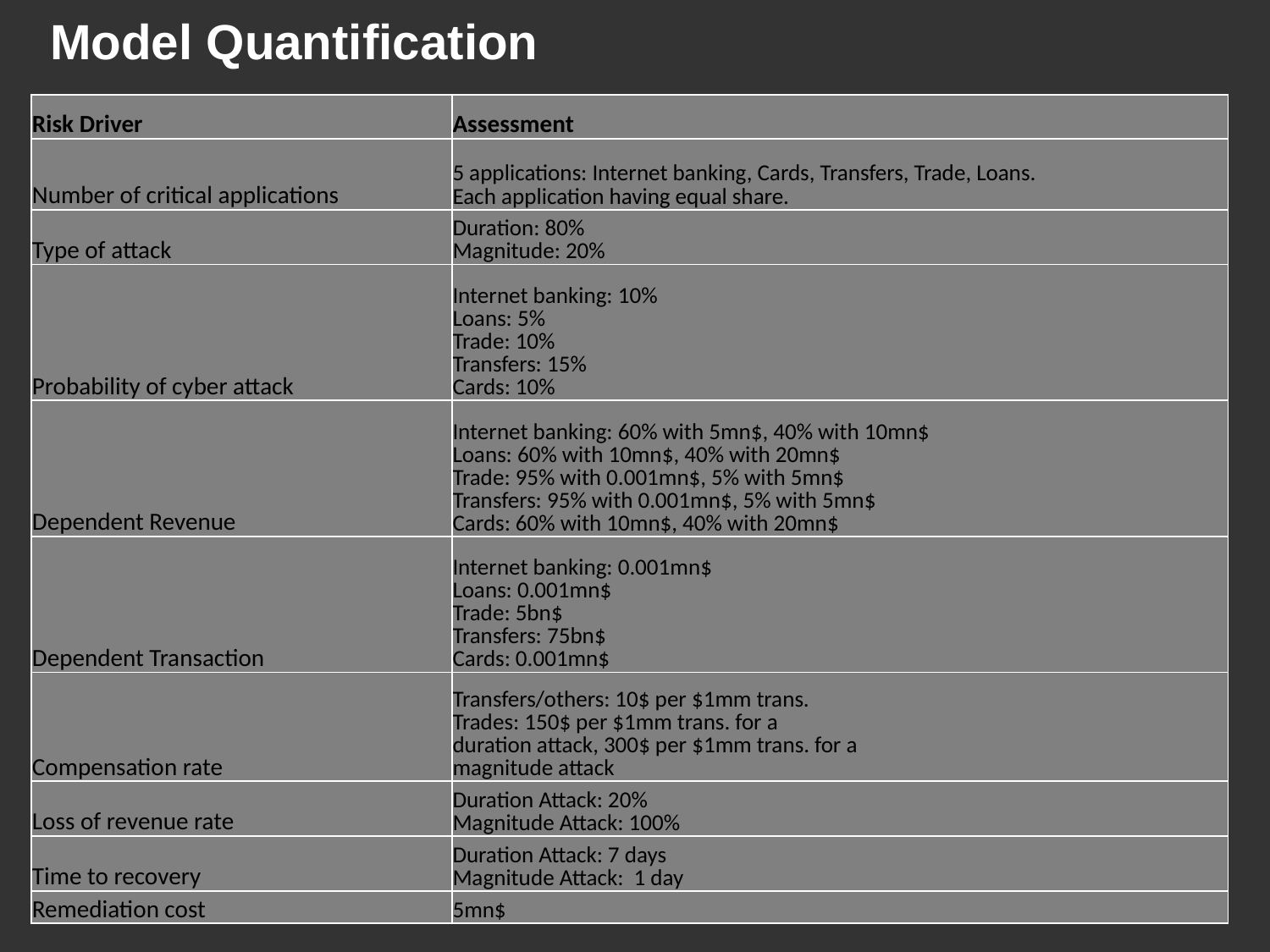

Model Quantification
| Risk Driver | Assessment |
| --- | --- |
| Number of critical applications | 5 applications: Internet banking, Cards, Transfers, Trade, Loans. Each application having equal share. |
| Type of attack | Duration: 80% Magnitude: 20% |
| Probability of cyber attack | Internet banking: 10% Loans: 5% Trade: 10% Transfers: 15% Cards: 10% |
| Dependent Revenue | Internet banking: 60% with 5mn$, 40% with 10mn$ Loans: 60% with 10mn$, 40% with 20mn$ Trade: 95% with 0.001mn$, 5% with 5mn$ Transfers: 95% with 0.001mn$, 5% with 5mn$ Cards: 60% with 10mn$, 40% with 20mn$ |
| Dependent Transaction | Internet banking: 0.001mn$ Loans: 0.001mn$ Trade: 5bn$ Transfers: 75bn$ Cards: 0.001mn$ |
| Compensation rate | Transfers/others: 10$ per $1mm trans. Trades: 150$ per $1mm trans. for a duration attack, 300$ per $1mm trans. for a magnitude attack |
| Loss of revenue rate | Duration Attack: 20% Magnitude Attack: 100% |
| Time to recovery | Duration Attack: 7 days Magnitude Attack: 1 day |
| Remediation cost | 5mn$ |